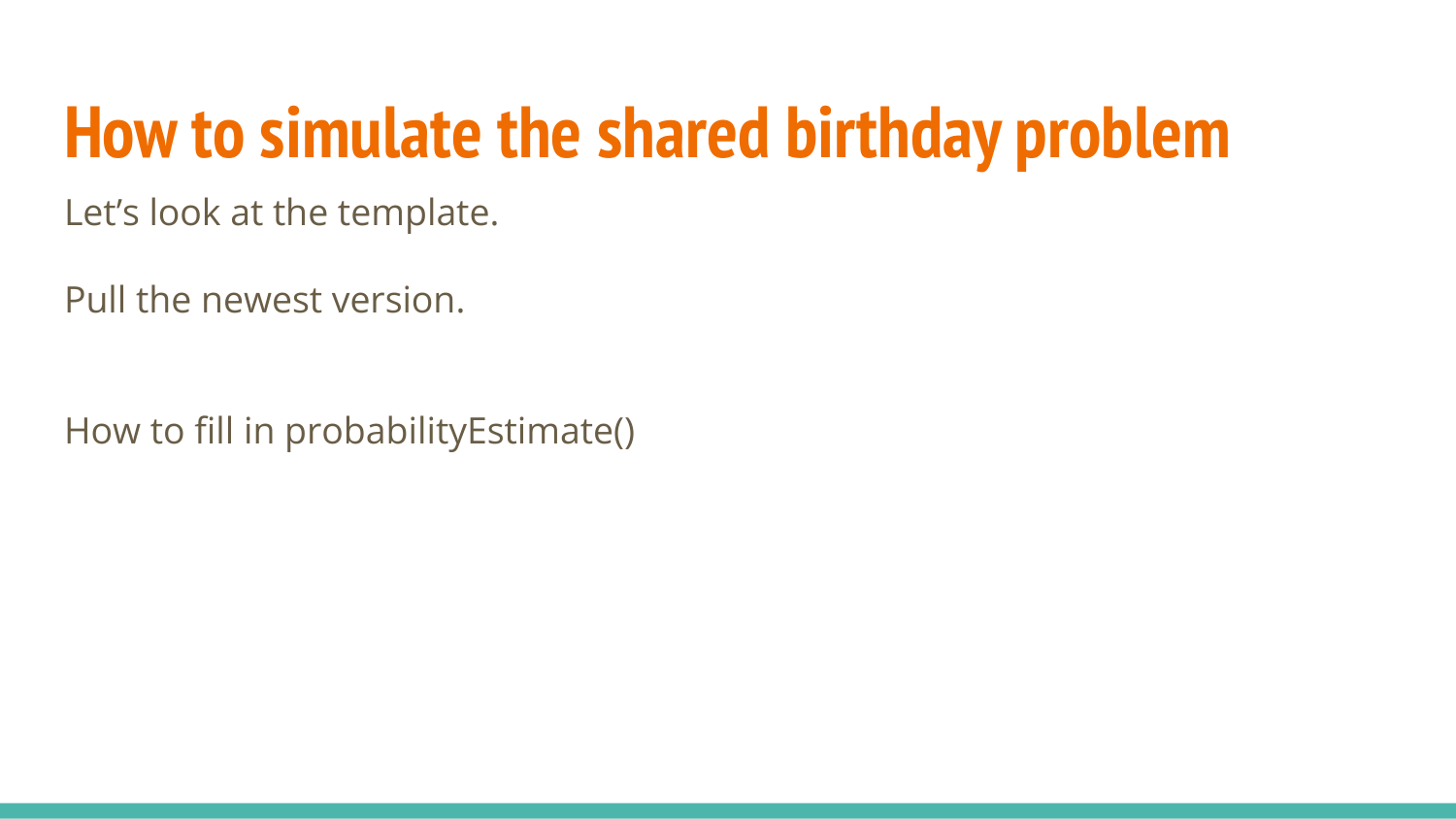

# How to simulate the shared birthday problem
Let’s look at the template.

Pull the newest version.

How to fill in probabilityEstimate()